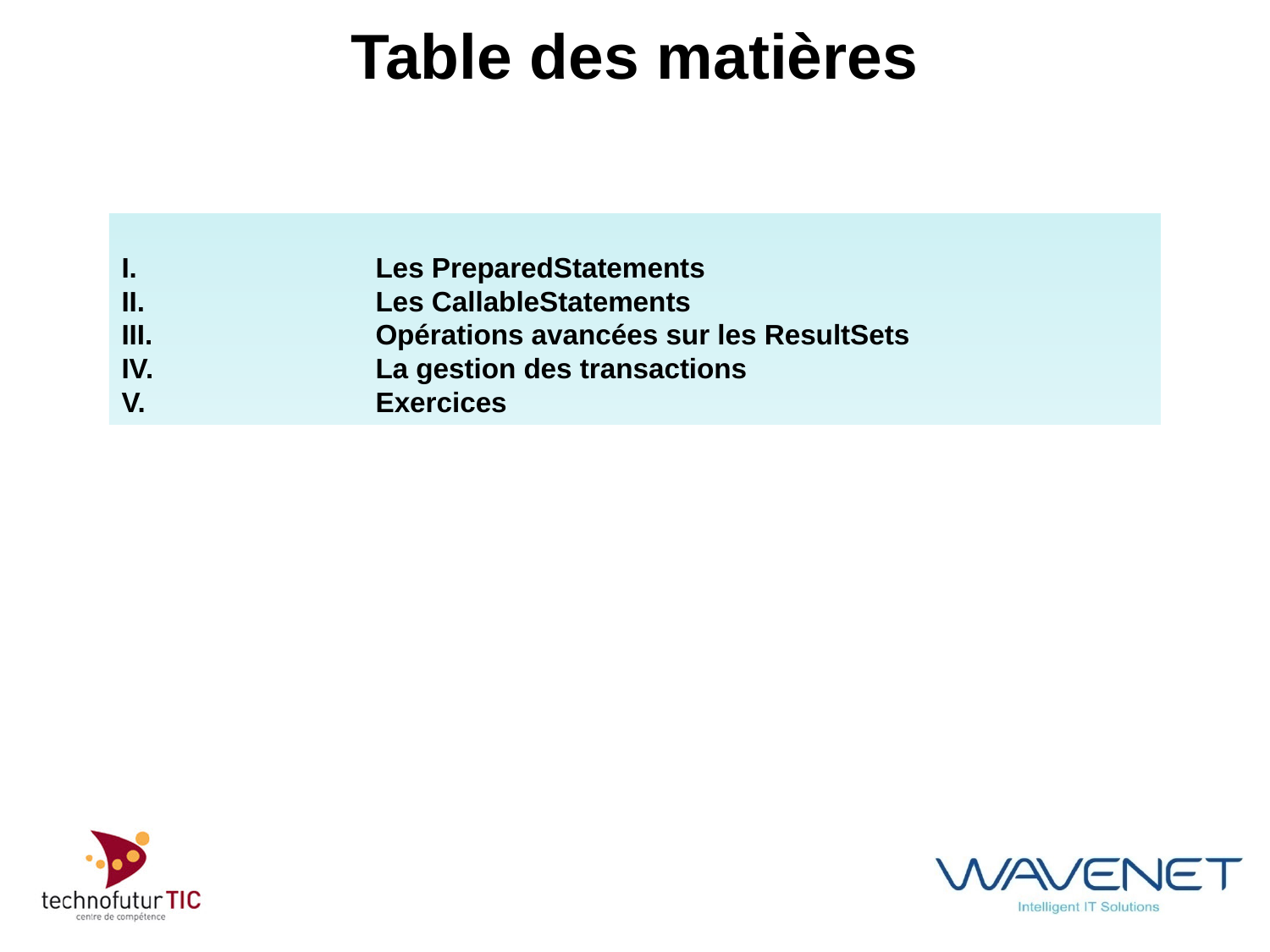

Table des matières

I.		Les PreparedStatements
II.		Les CallableStatements
III.		Opérations avancées sur les ResultSets
IV.		La gestion des transactions
V.		Exercices